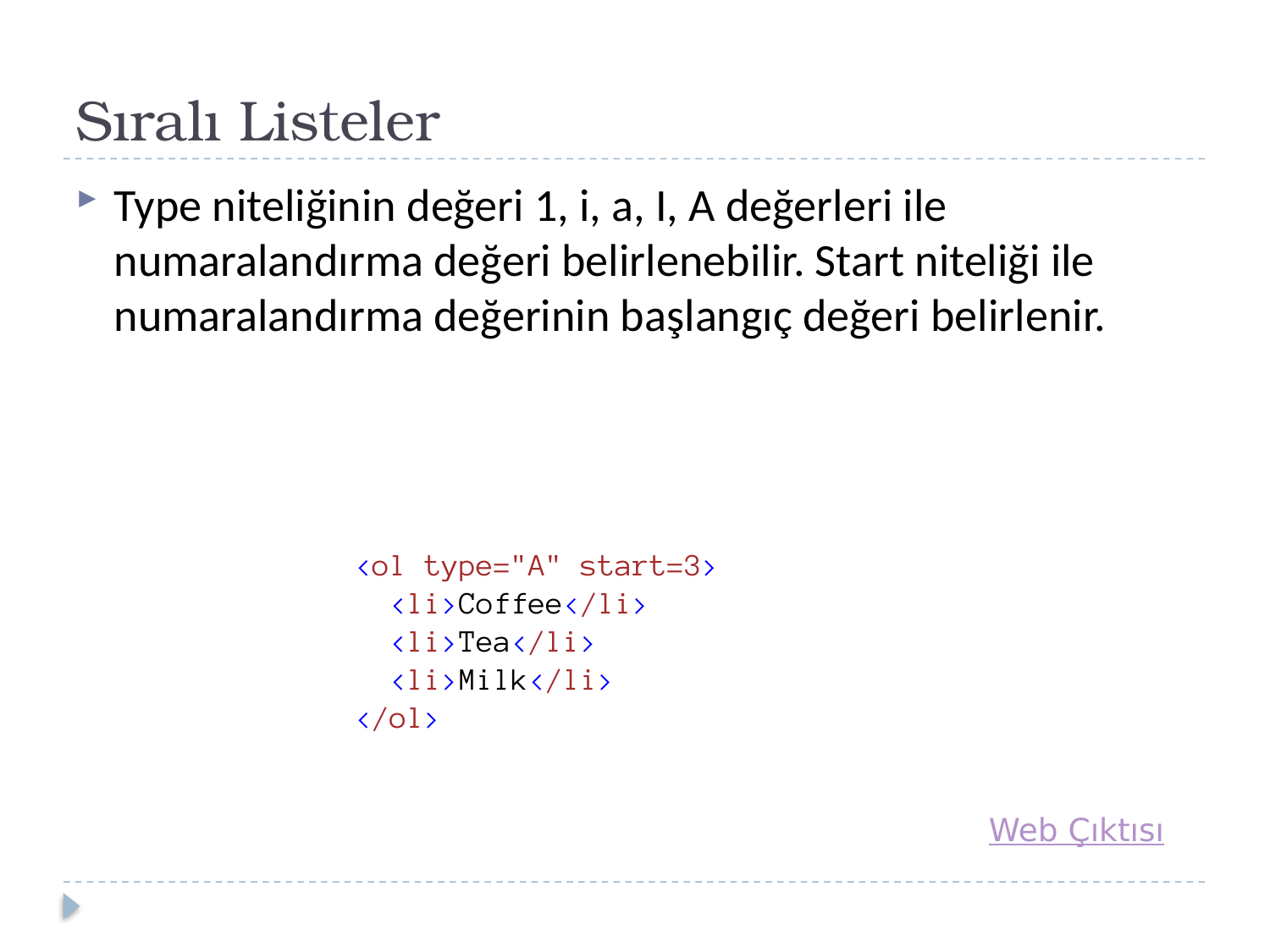

Sıralı Listeler
Type niteliğinin değeri 1, i, a, I, A değerleri ile numaralandırma değeri belirlenebilir. Start niteliği ile numaralandırma değerinin başlangıç değeri belirlenir.

<ol type="A" start=3>
  <li>Coffee</li>
  <li>Tea</li>
  <li>Milk</li>
</ol>
Web Çıktısı